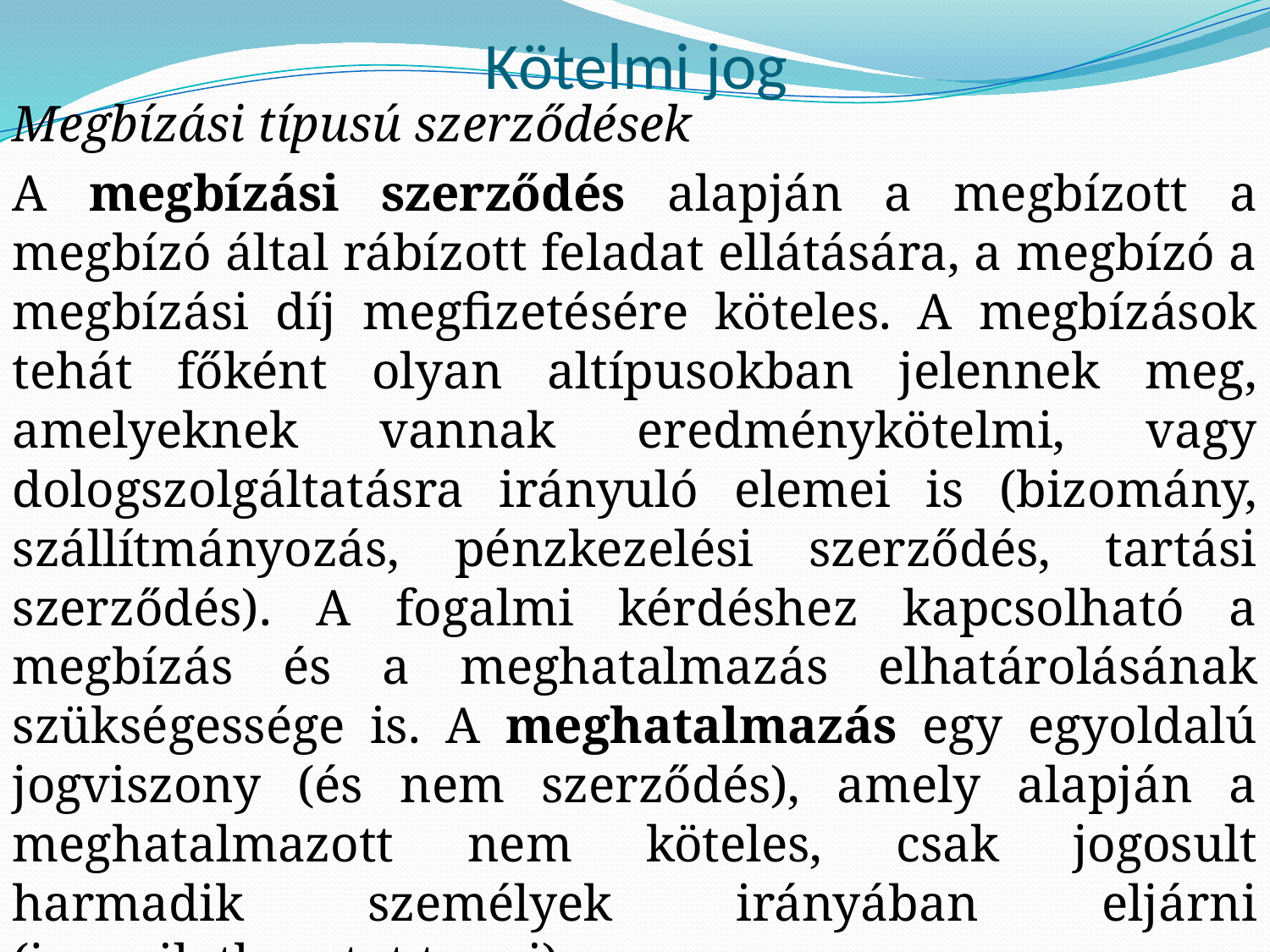

# Kötelmi jog
Megbízási típusú szerződések
A megbízási szerződés alapján a megbízott a megbízó által rábízott feladat ellátására, a megbízó a megbízási díj megfizetésére köteles. A megbízások tehát főként olyan altípusokban jelennek meg, amelyeknek vannak eredménykötelmi, vagy dologszolgáltatásra irányuló elemei is (bizomány, szállítmányozás, pénzkezelési szerződés, tartási szerződés). A fogalmi kérdéshez kapcsolható a megbízás és a meghatalmazás elhatárolásának szükségessége is. A meghatalmazás egy egyoldalú jogviszony (és nem szerződés), amely alapján a meghatalmazott nem köteles, csak jogosult harmadik személyek irányában eljárni (jognyilatkozatot tenni).